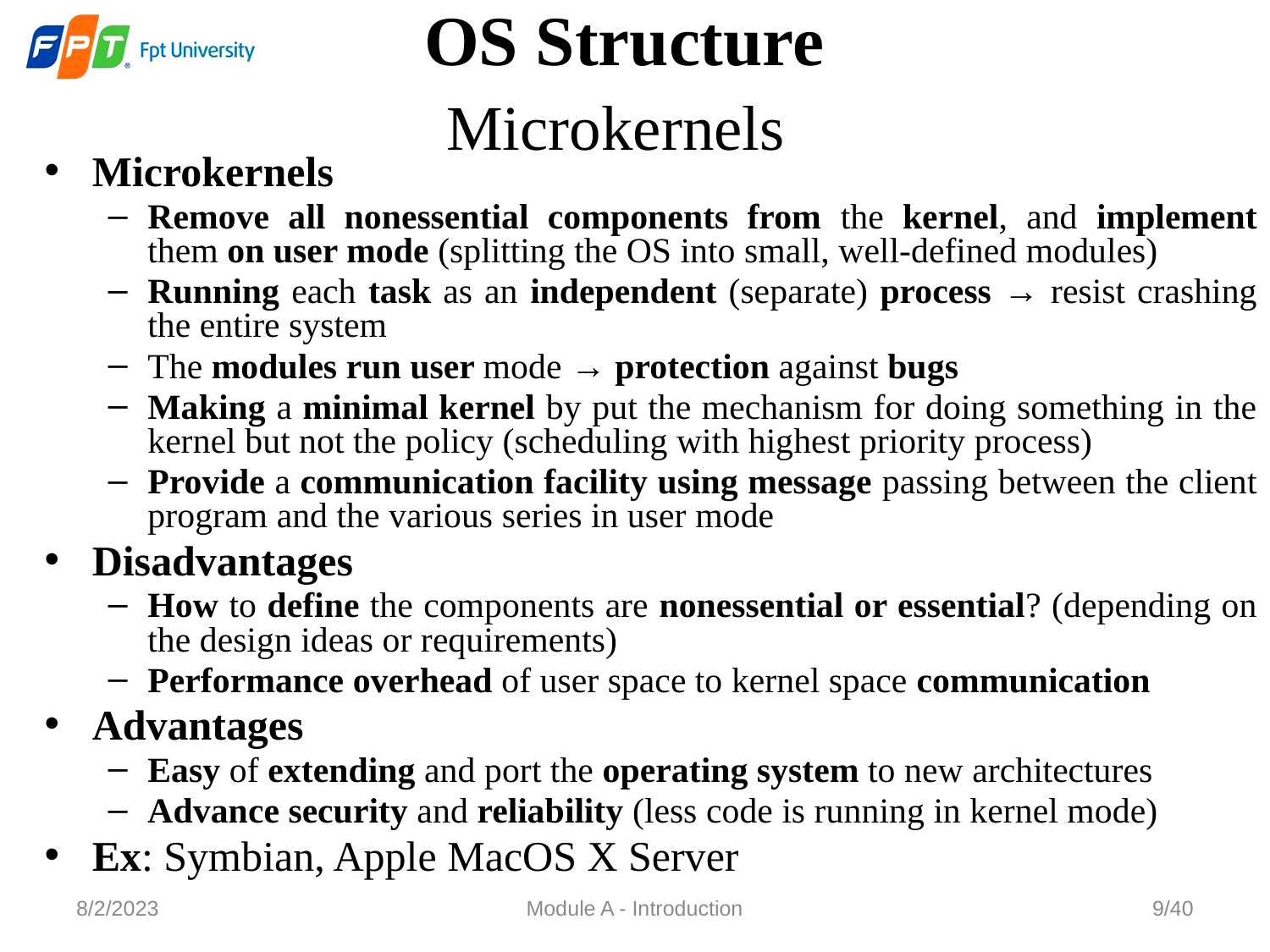

# OS Structure Microkernels
Microkernels
Remove all nonessential components from the kernel, and implement them on user mode (splitting the OS into small, well-defined modules)
Running each task as an independent (separate) process → resist crashing the entire system
The modules run user mode → protection against bugs
Making a minimal kernel by put the mechanism for doing something in the kernel but not the policy (scheduling with highest priority process)
Provide a communication facility using message passing between the client program and the various series in user mode
Disadvantages
How to define the components are nonessential or essential? (depending on the design ideas or requirements)
Performance overhead of user space to kernel space communication
Advantages
Easy of extending and port the operating system to new architectures
Advance security and reliability (less code is running in kernel mode)
Ex: Symbian, Apple MacOS X Server
8/2/2023
Module A - Introduction
9/40